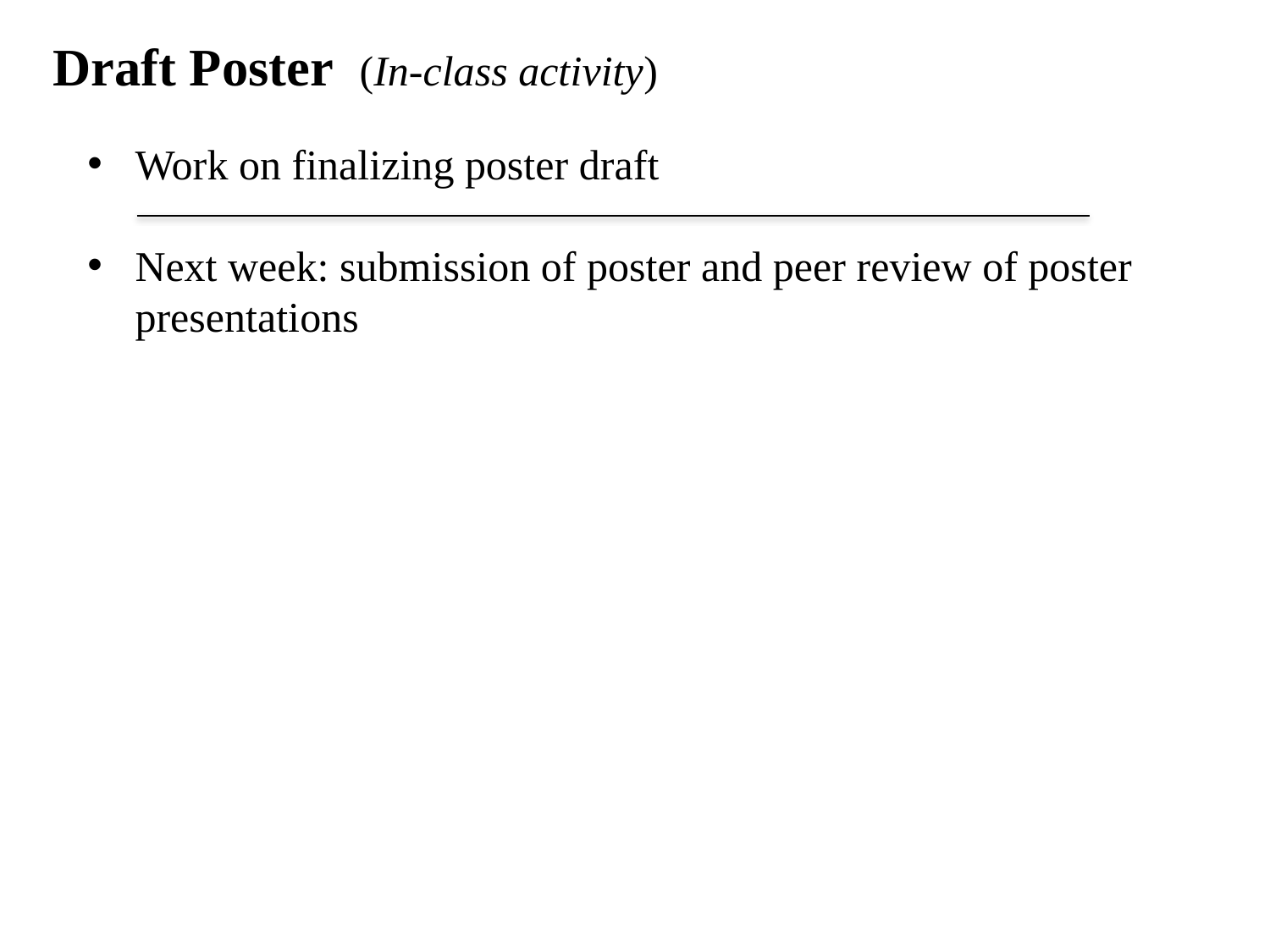

Draft Poster  (In-class activity)
Work on finalizing poster draft

Next week: submission of poster and peer review of poster presentations